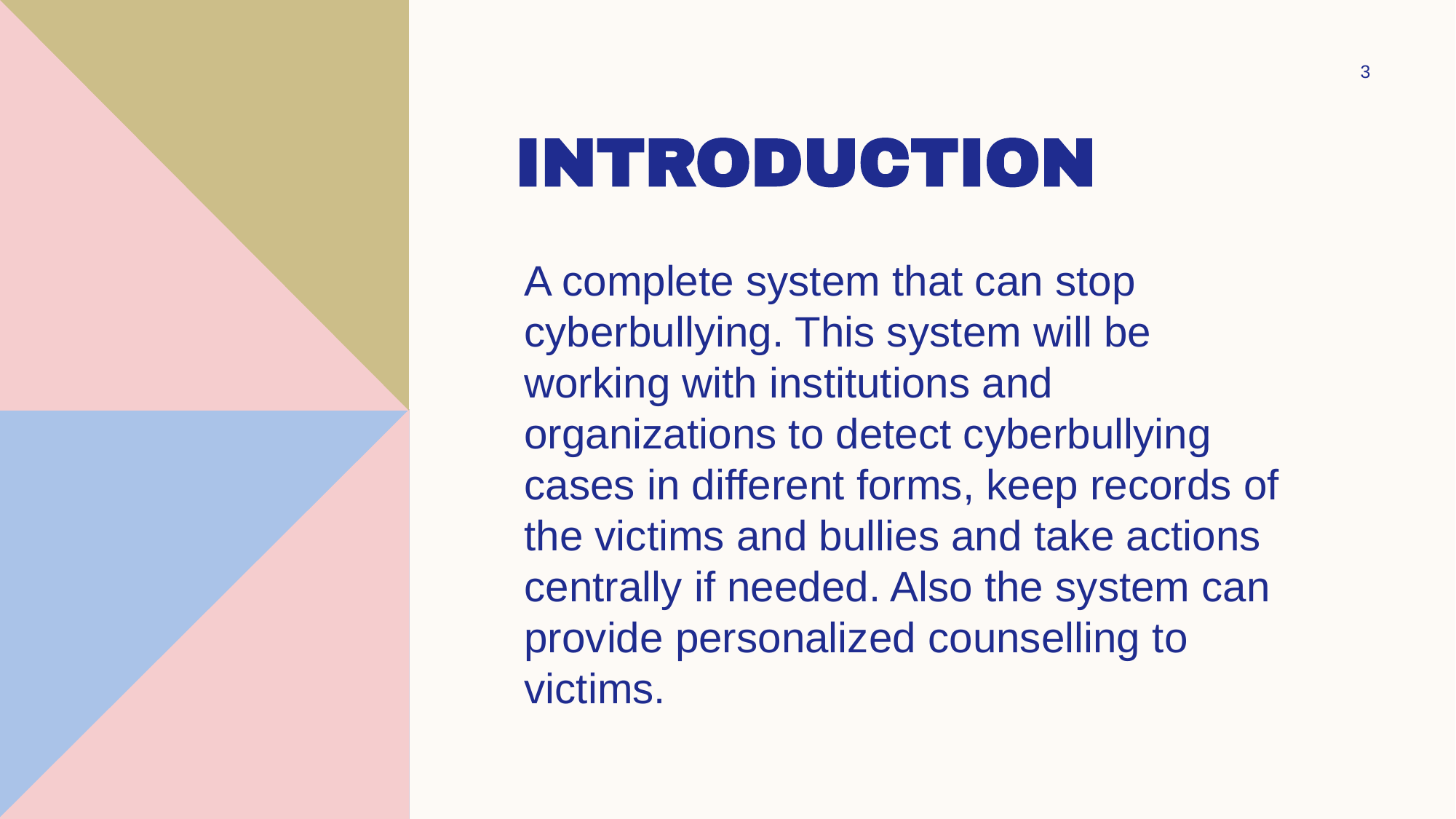

3
# Introduction
A complete system that can stop cyberbullying. This system will be working with institutions and organizations to detect cyberbullying cases in different forms, keep records of the victims and bullies and take actions centrally if needed. Also the system can provide personalized counselling to victims.